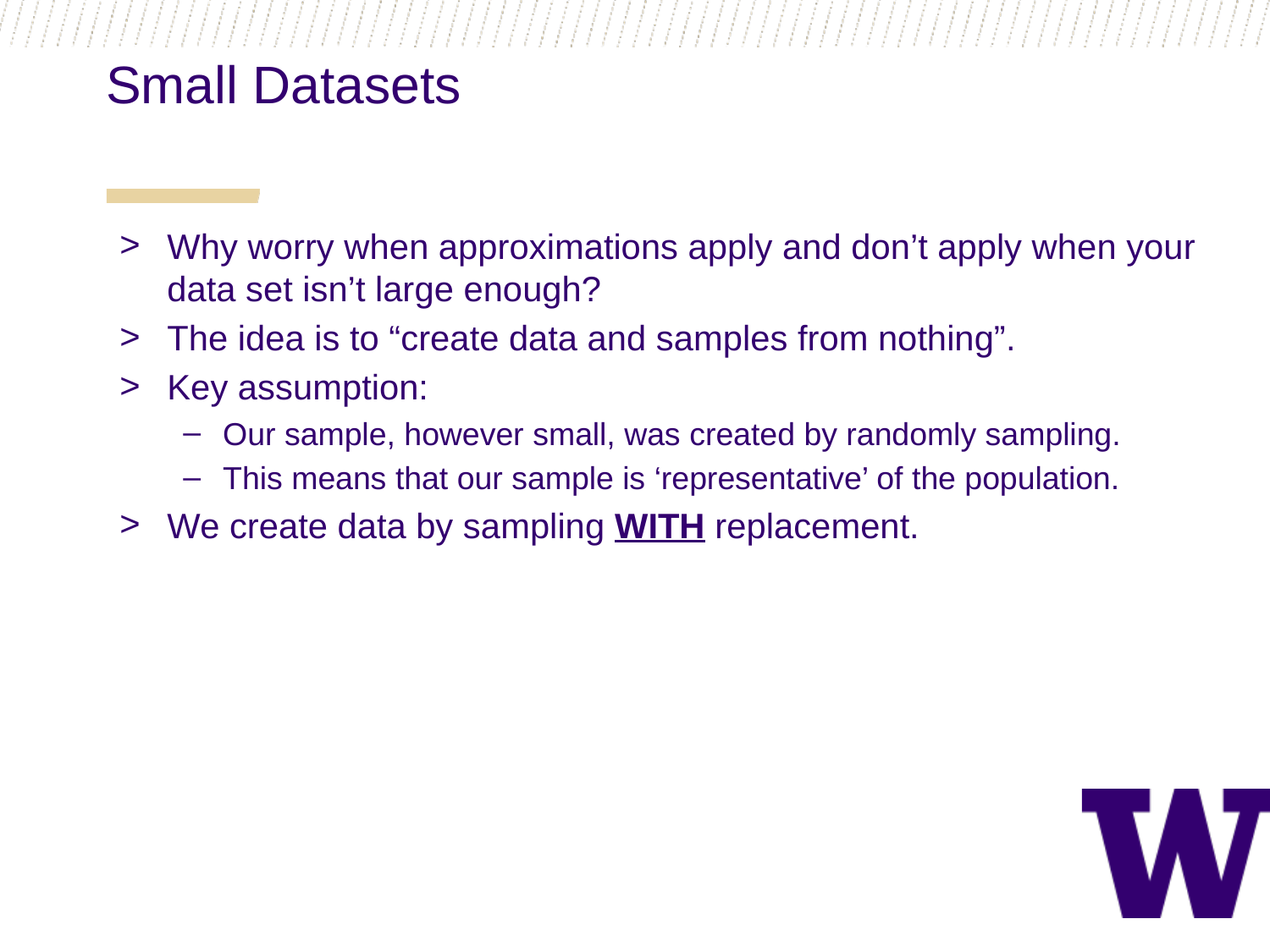

Small Datasets
Why worry when approximations apply and don’t apply when your data set isn’t large enough?
The idea is to “create data and samples from nothing”.
Key assumption:
Our sample, however small, was created by randomly sampling.
This means that our sample is ‘representative’ of the population.
We create data by sampling WITH replacement.